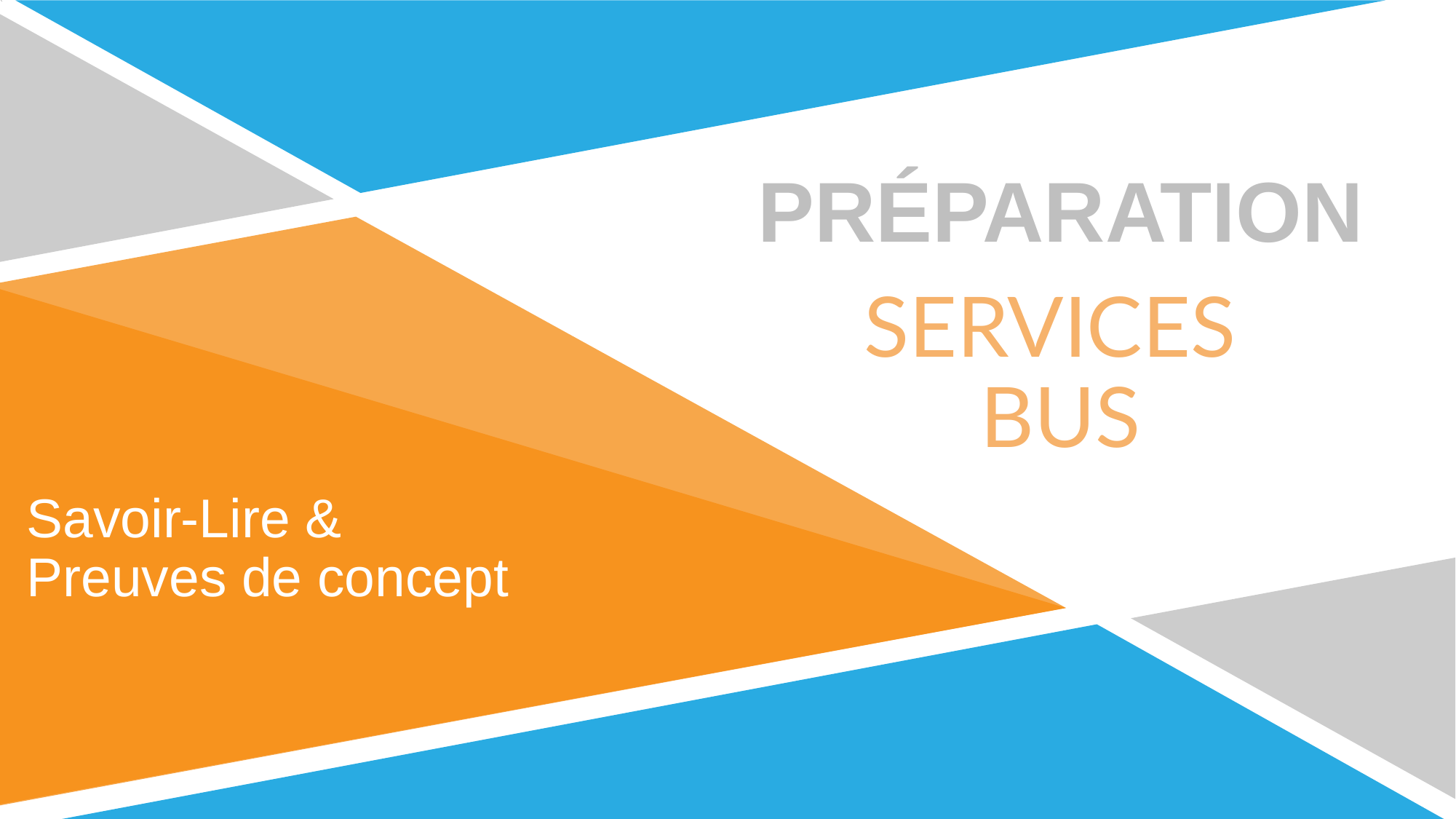

# PRÉPARATION

SERVICES
BUS
Savoir-Lire &
Preuves de concept